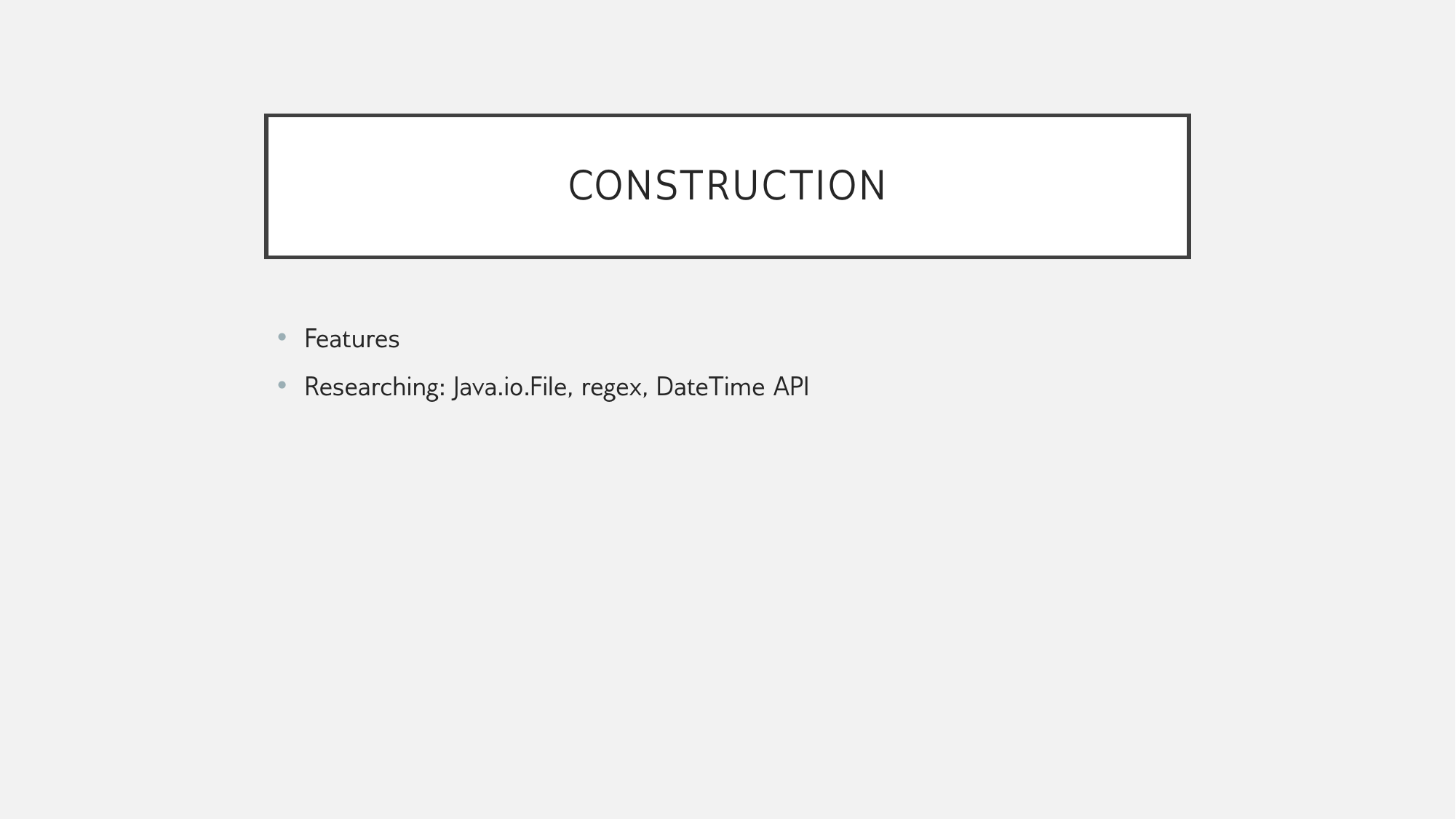

# Construction
Features
Researching: Java.io.File, regex, DateTime API